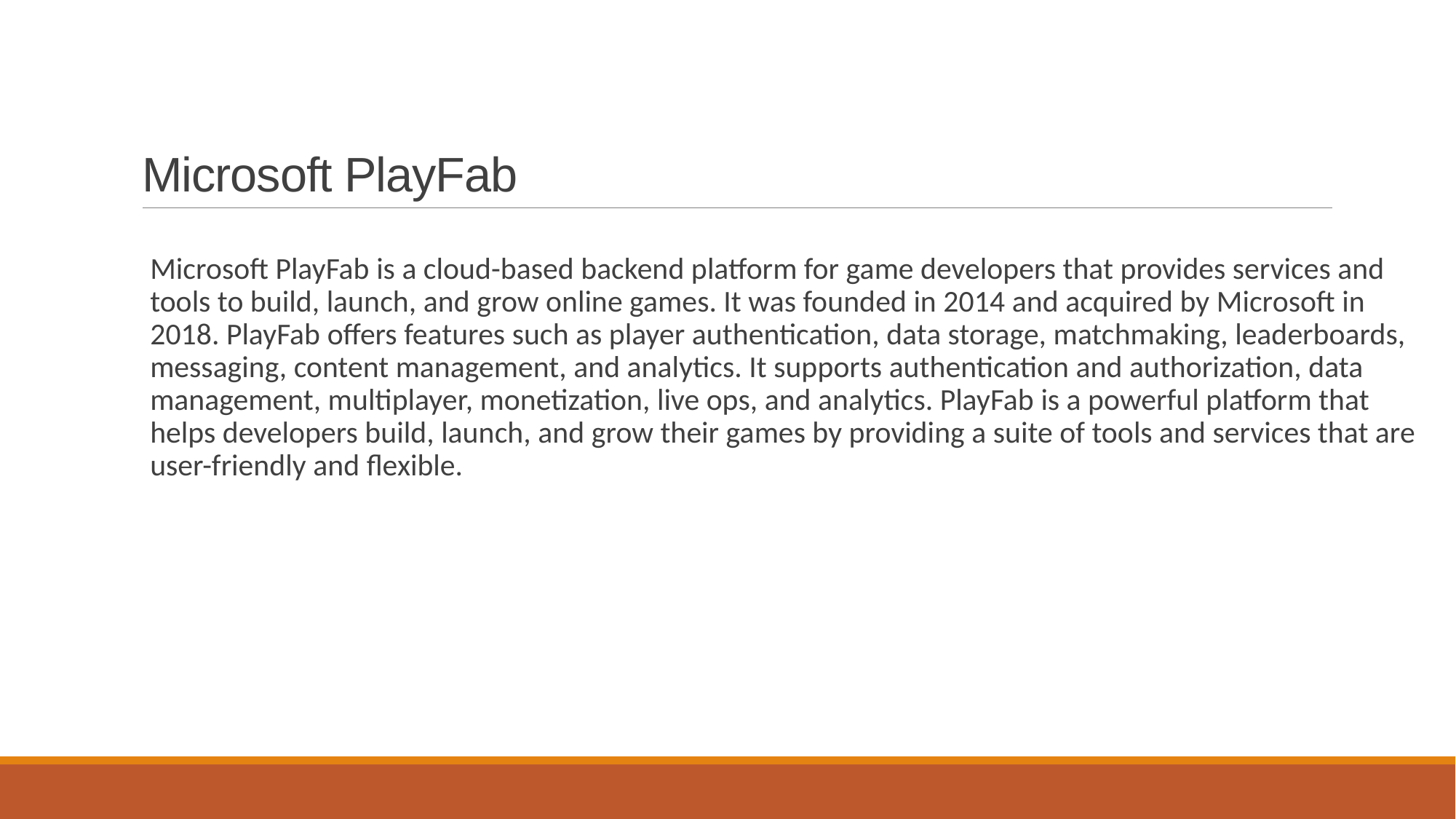

# Microsoft PlayFab
Microsoft PlayFab is a cloud-based backend platform for game developers that provides services and tools to build, launch, and grow online games. It was founded in 2014 and acquired by Microsoft in 2018. PlayFab offers features such as player authentication, data storage, matchmaking, leaderboards, messaging, content management, and analytics. It supports authentication and authorization, data management, multiplayer, monetization, live ops, and analytics. PlayFab is a powerful platform that helps developers build, launch, and grow their games by providing a suite of tools and services that are user-friendly and flexible.